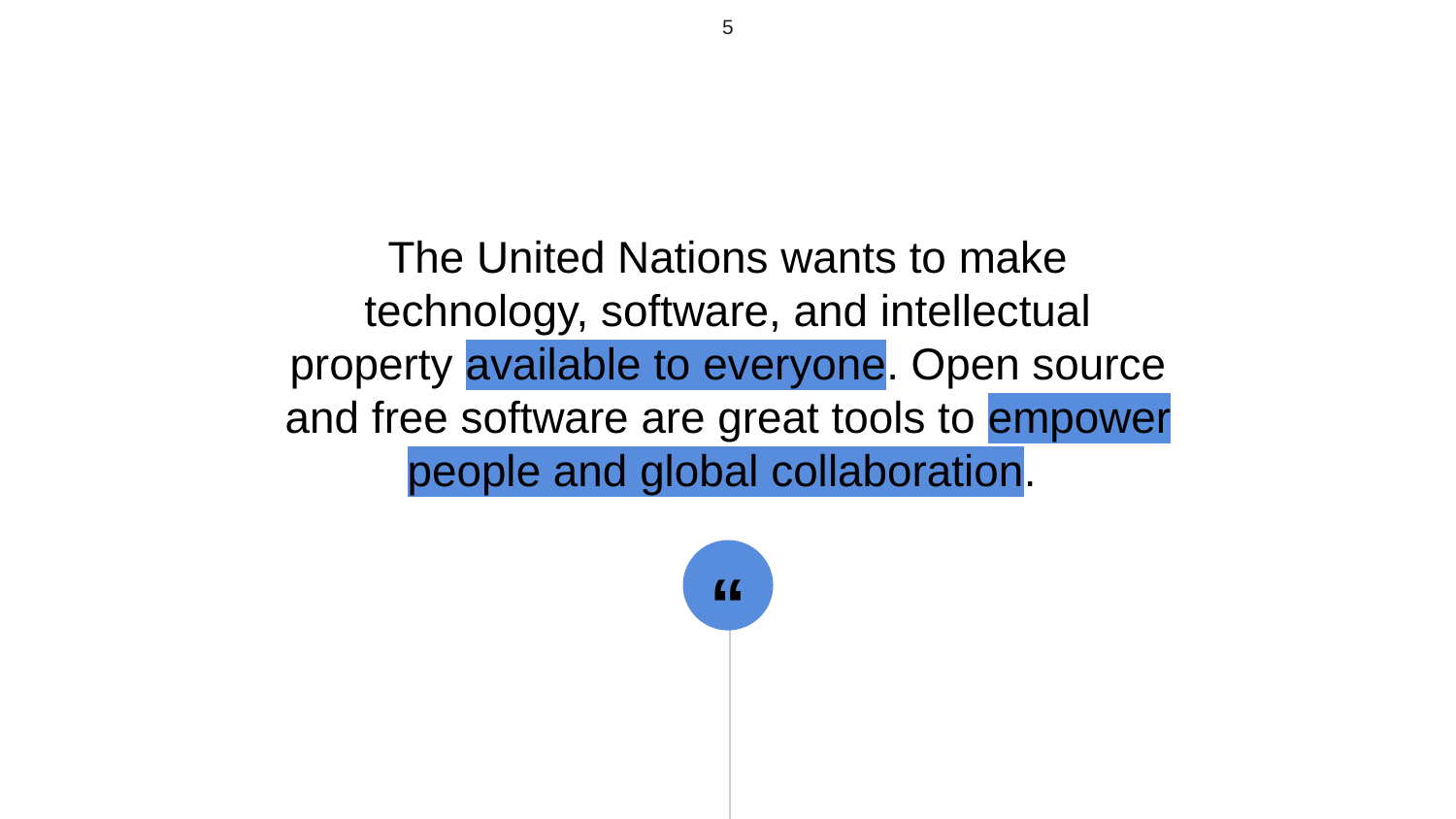

5
The United Nations wants to make technology, software, and intellectual property available to everyone. Open source and free software are great tools to empower people and global collaboration.